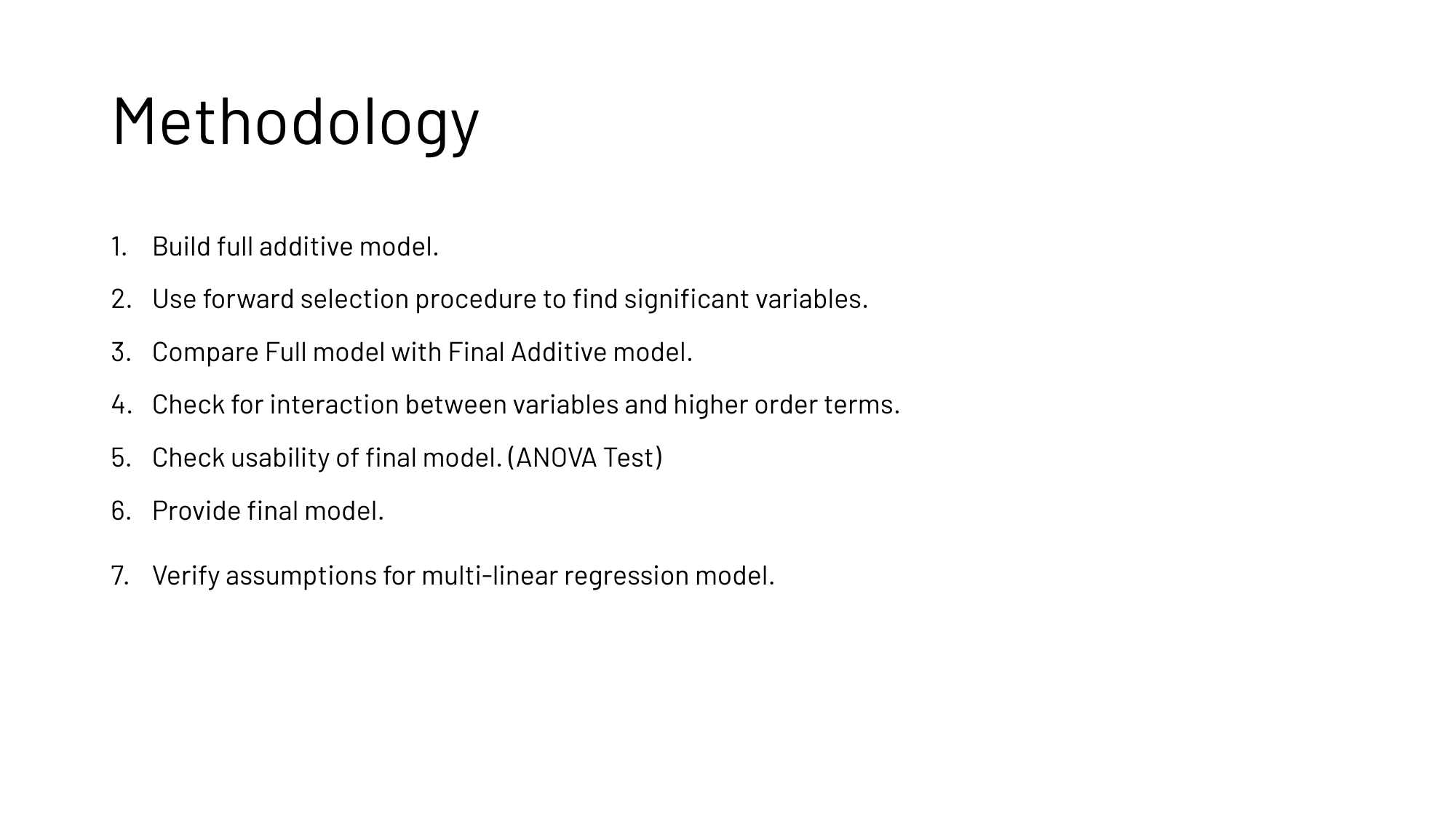

# Methodology
Build full additive model.
Use forward selection procedure to find significant variables.
Compare Full model with Final Additive model.
Check for interaction between variables and higher order terms.
Check usability of final model. (ANOVA Test)
Provide final model.
Verify assumptions for multi-linear regression model.